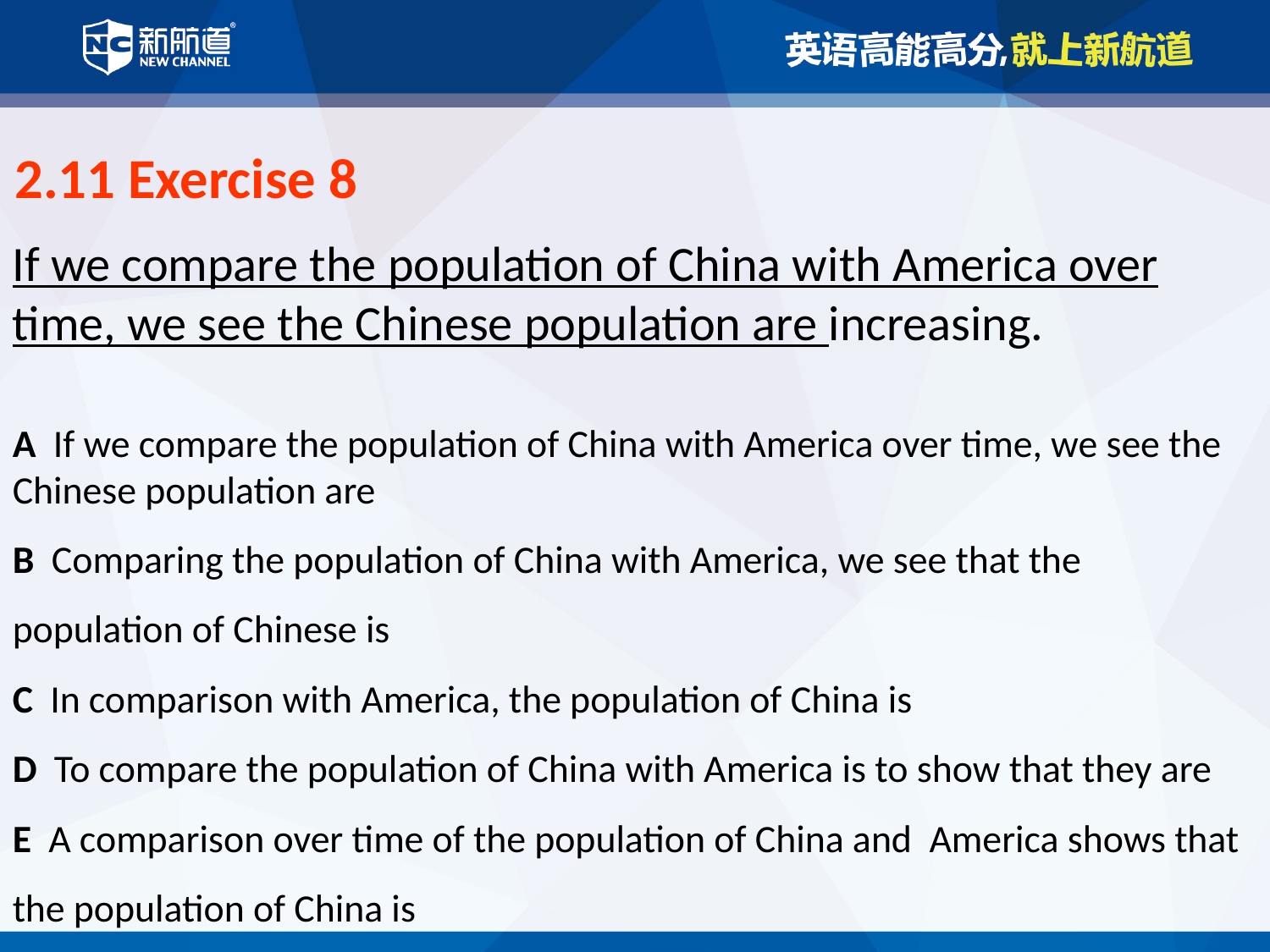

2.11 Exercise 8
If we compare the population of China with America over time, we see the Chinese population are increasing.

A  If we compare the population of China with America over time, we see the Chinese population are
B  Comparing the population of China with America, we see that the population of Chinese is
C  In comparison with America, the population of China is
D  To compare the population of China with America is to show that they are
E  A comparison over time of the population of China and  America shows that the population of China is